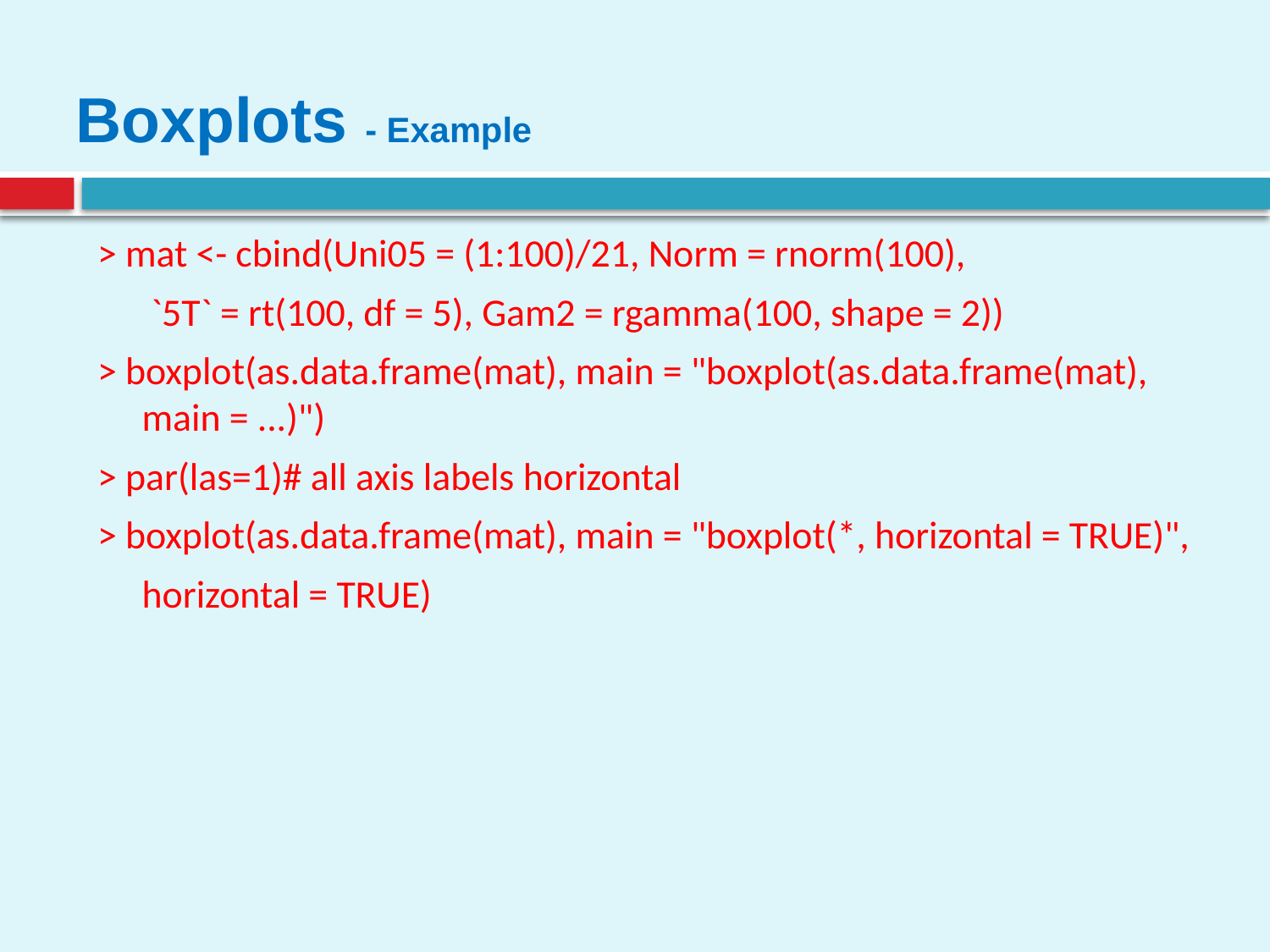

# Boxplots - Example
> mat <- cbind(Uni05 = (1:100)/21, Norm = rnorm(100),
	 `5T` = rt(100, df = 5), Gam2 = rgamma(100, shape = 2))
> boxplot(as.data.frame(mat), main = "boxplot(as.data.frame(mat), main = ...)")
> par(las=1)# all axis labels horizontal
> boxplot(as.data.frame(mat), main = "boxplot(*, horizontal = TRUE)",
	horizontal = TRUE)